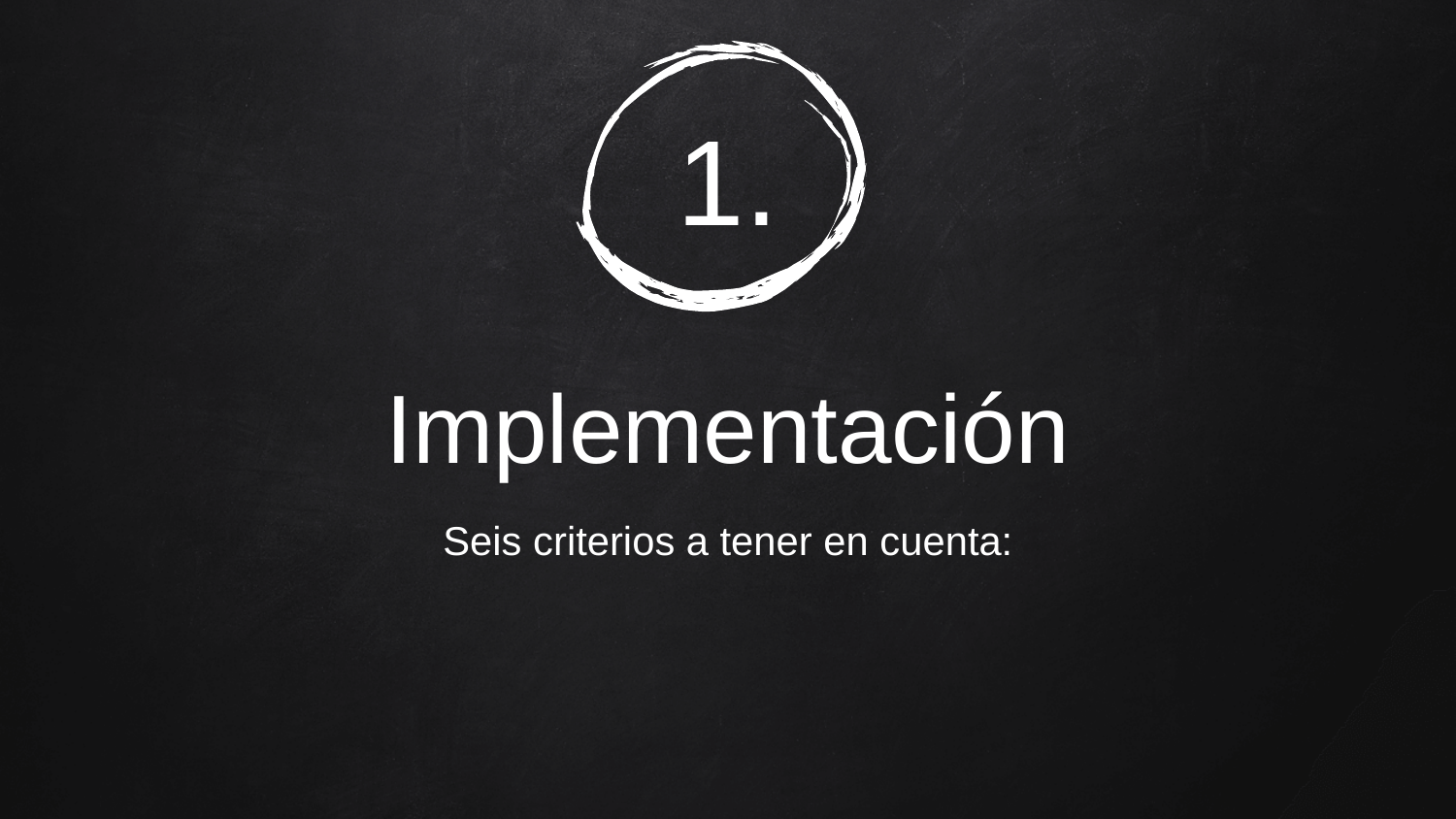

# 1.

Implementación
Seis criterios a tener en cuenta: